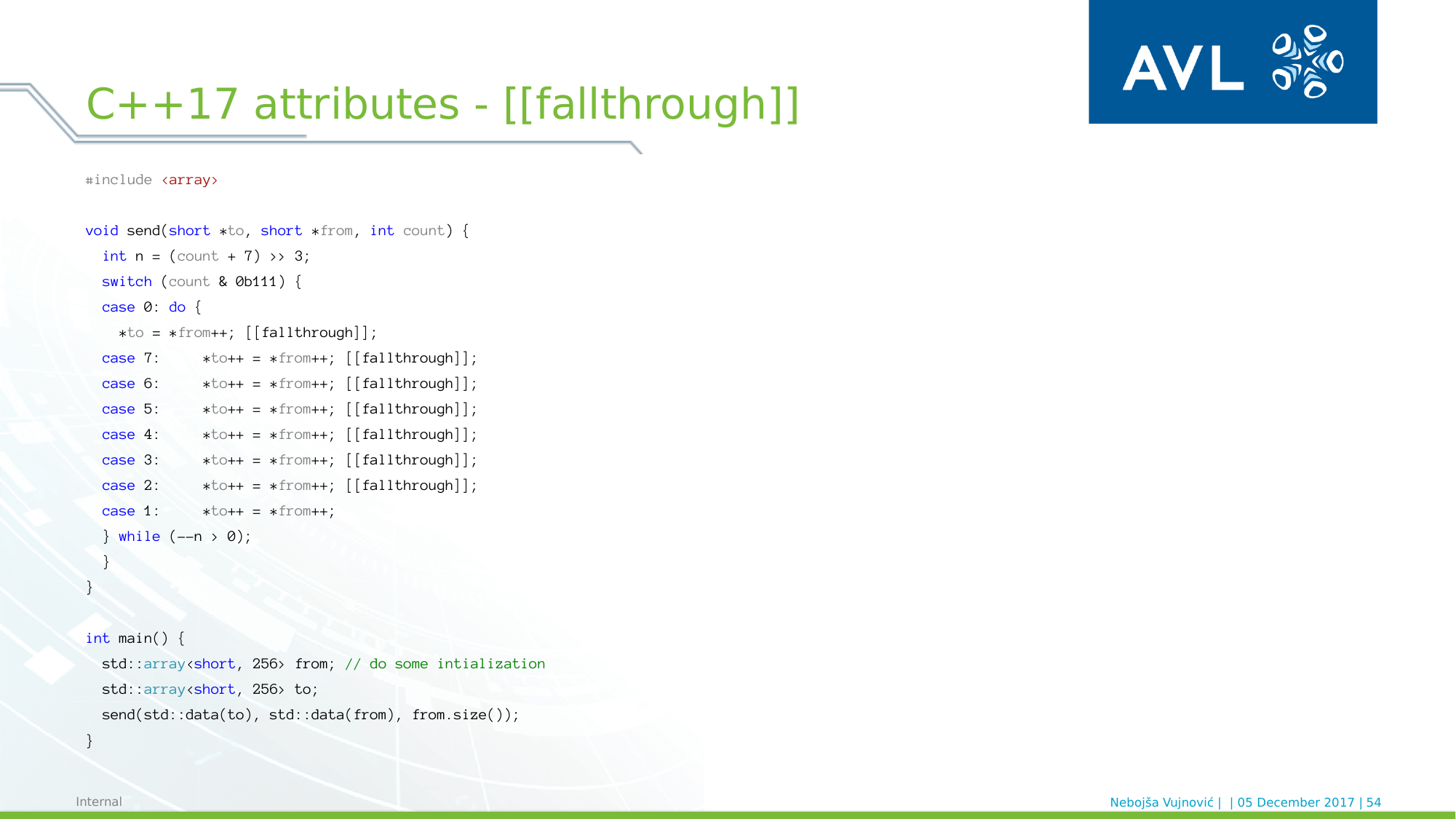

# C++17 attributes - [[fallthrough]]
#include <array>

void send(short *to, short *from, int count) {
  int n = (count + 7) >> 3;
  switch (count & 0b111) {
  case 0: do {
    *to = *from++; [[fallthrough]];
  case 7:     *to++ = *from++; [[fallthrough]];
  case 6:     *to++ = *from++; [[fallthrough]];
  case 5:     *to++ = *from++; [[fallthrough]];
  case 4:     *to++ = *from++; [[fallthrough]];
  case 3:     *to++ = *from++; [[fallthrough]];
  case 2:     *to++ = *from++; [[fallthrough]];
  case 1:     *to++ = *from++;
  } while (--n > 0);
  }
}

int main() {
  std::array<short, 256> from; // do some intialization
  std::array<short, 256> to;
  send(std::data(to), std::data(from), from.size());
}